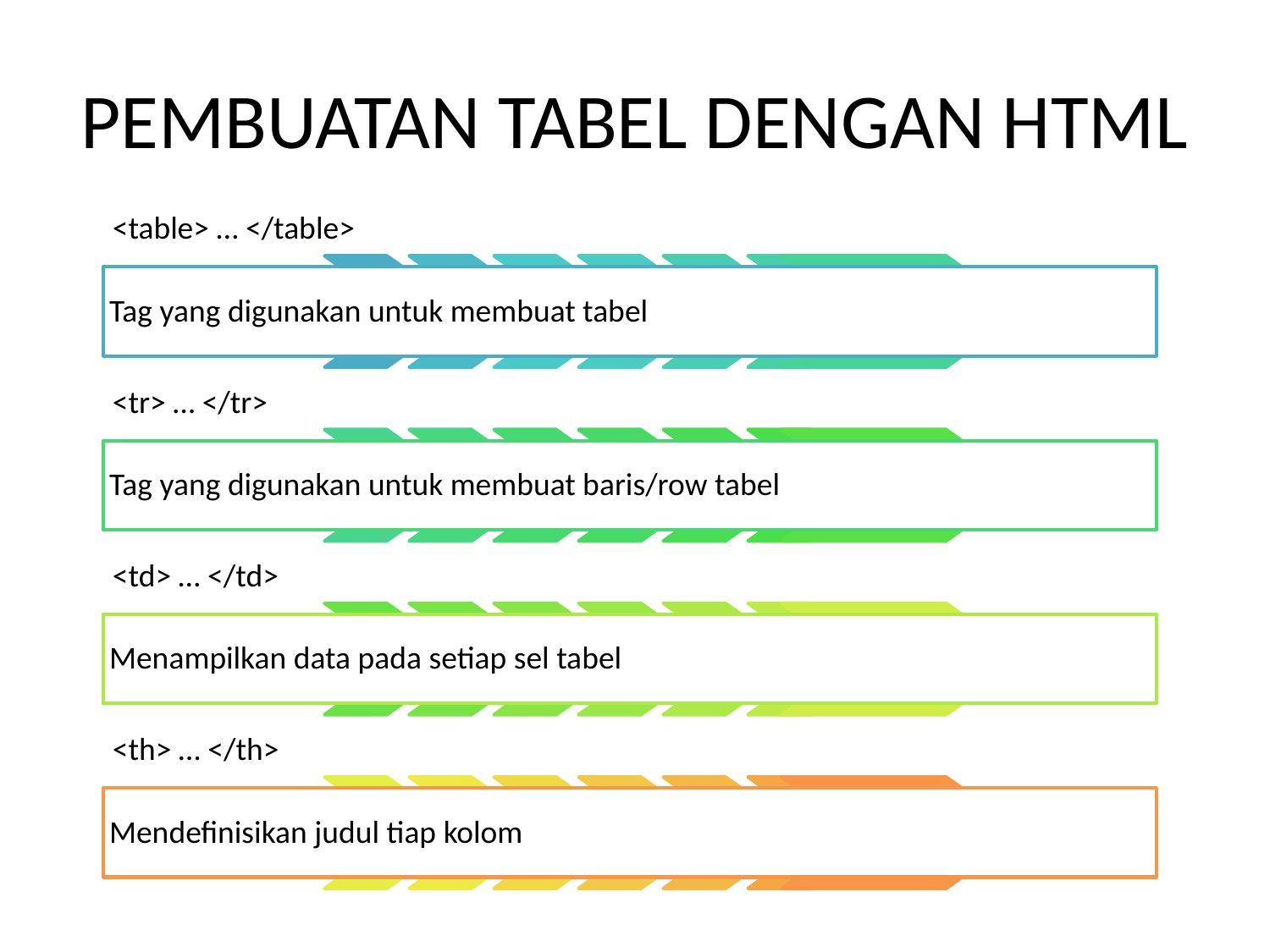

# PEMBUATAN TABEL DENGAN HTML
<table> … </table>
Tag yang digunakan untuk membuat tabel
<tr> … </tr>
Tag yang digunakan untuk membuat baris/row tabel
<td> … </td>
Menampilkan data pada setiap sel tabel
<th> … </th>
Mendefinisikan judul tiap kolom